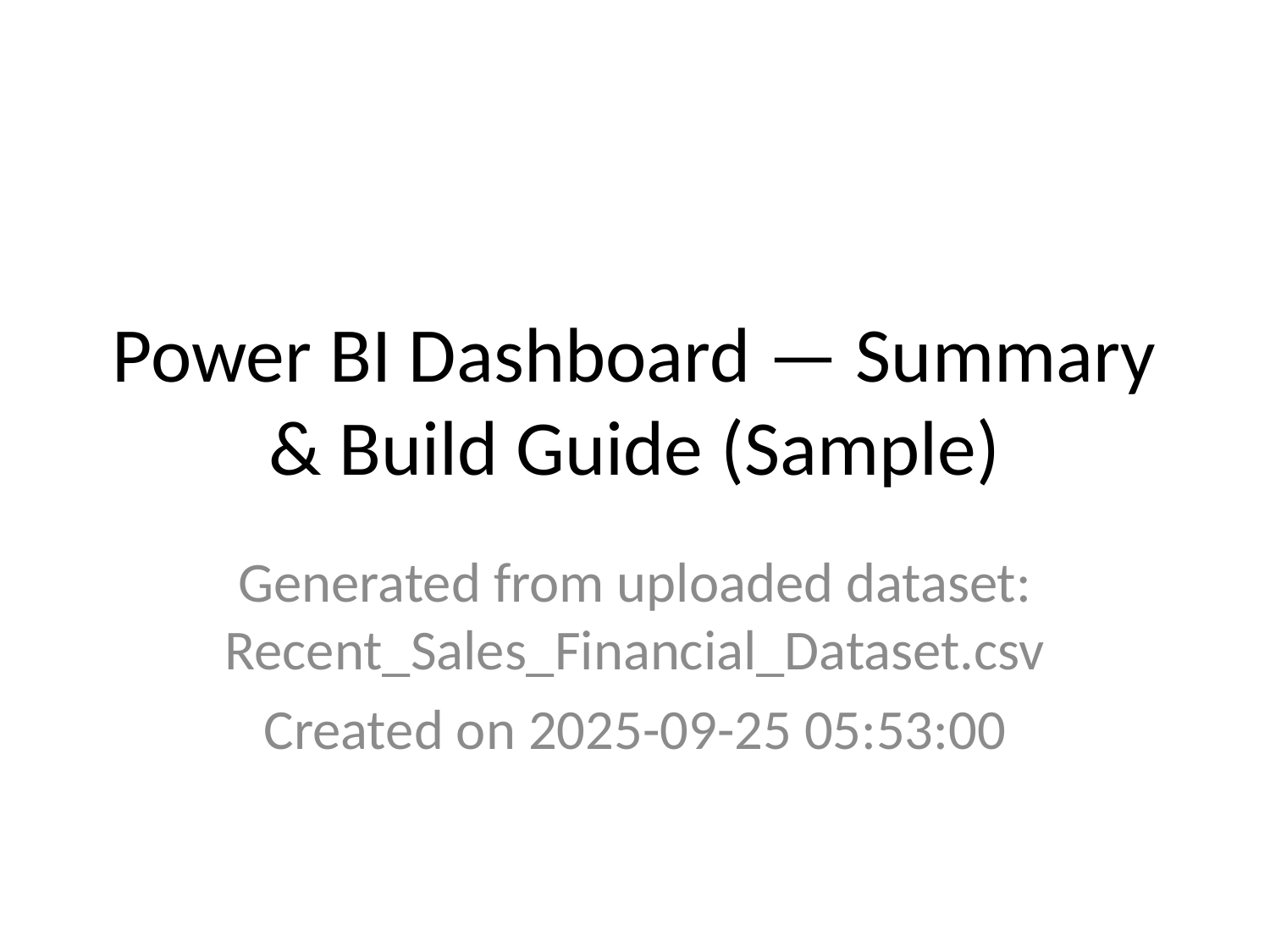

# Power BI Dashboard — Summary & Build Guide (Sample)
Generated from uploaded dataset: Recent_Sales_Financial_Dataset.csv
Created on 2025-09-25 05:53:00